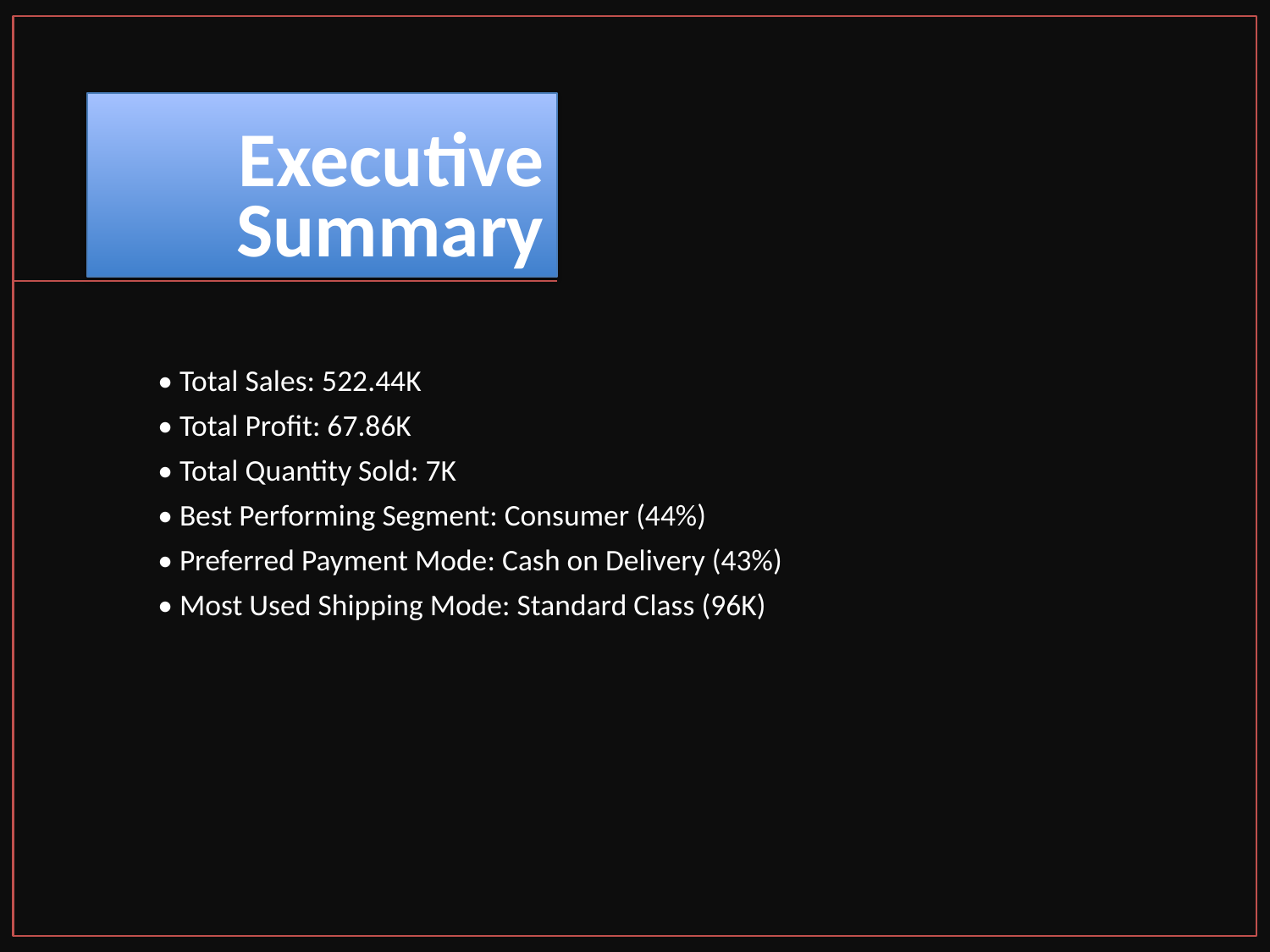

Executive Summary

• Total Sales: 522.44K
• Total Profit: 67.86K
• Total Quantity Sold: 7K
• Best Performing Segment: Consumer (44%)
• Preferred Payment Mode: Cash on Delivery (43%)
• Most Used Shipping Mode: Standard Class (96K)